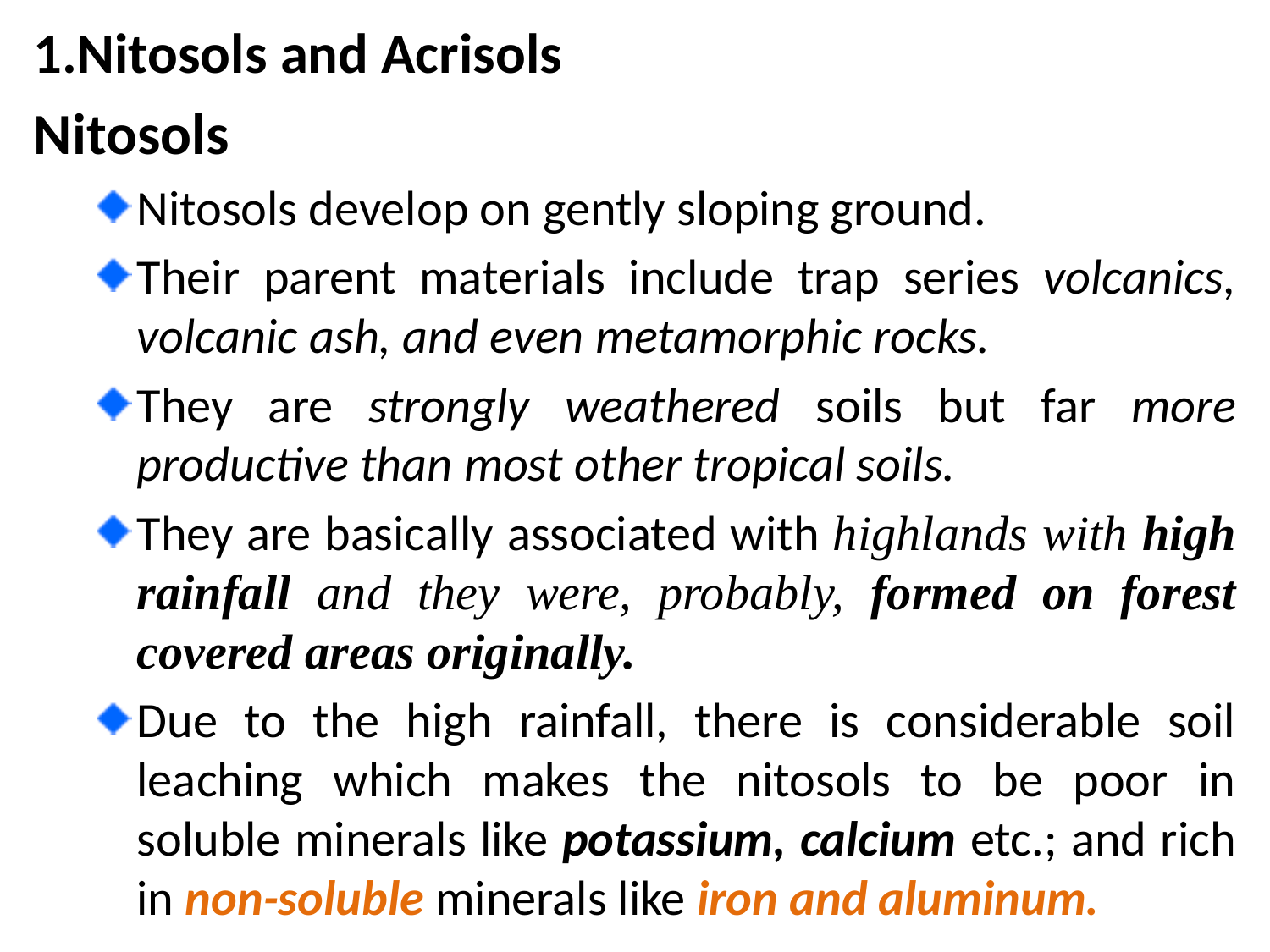

1.Nitosols and Acrisols
Nitosols
Nitosols develop on gently sloping ground.
Their parent materials include trap series volcanics, volcanic ash, and even metamorphic rocks.
They are strongly weathered soils but far more productive than most other tropical soils.
They are basically associated with highlands with high rainfall and they were, probably, formed on forest covered areas originally.
Due to the high rainfall, there is considerable soil leaching which makes the nitosols to be poor in soluble minerals like potassium, calcium etc.; and rich in non-soluble minerals like iron and aluminum.